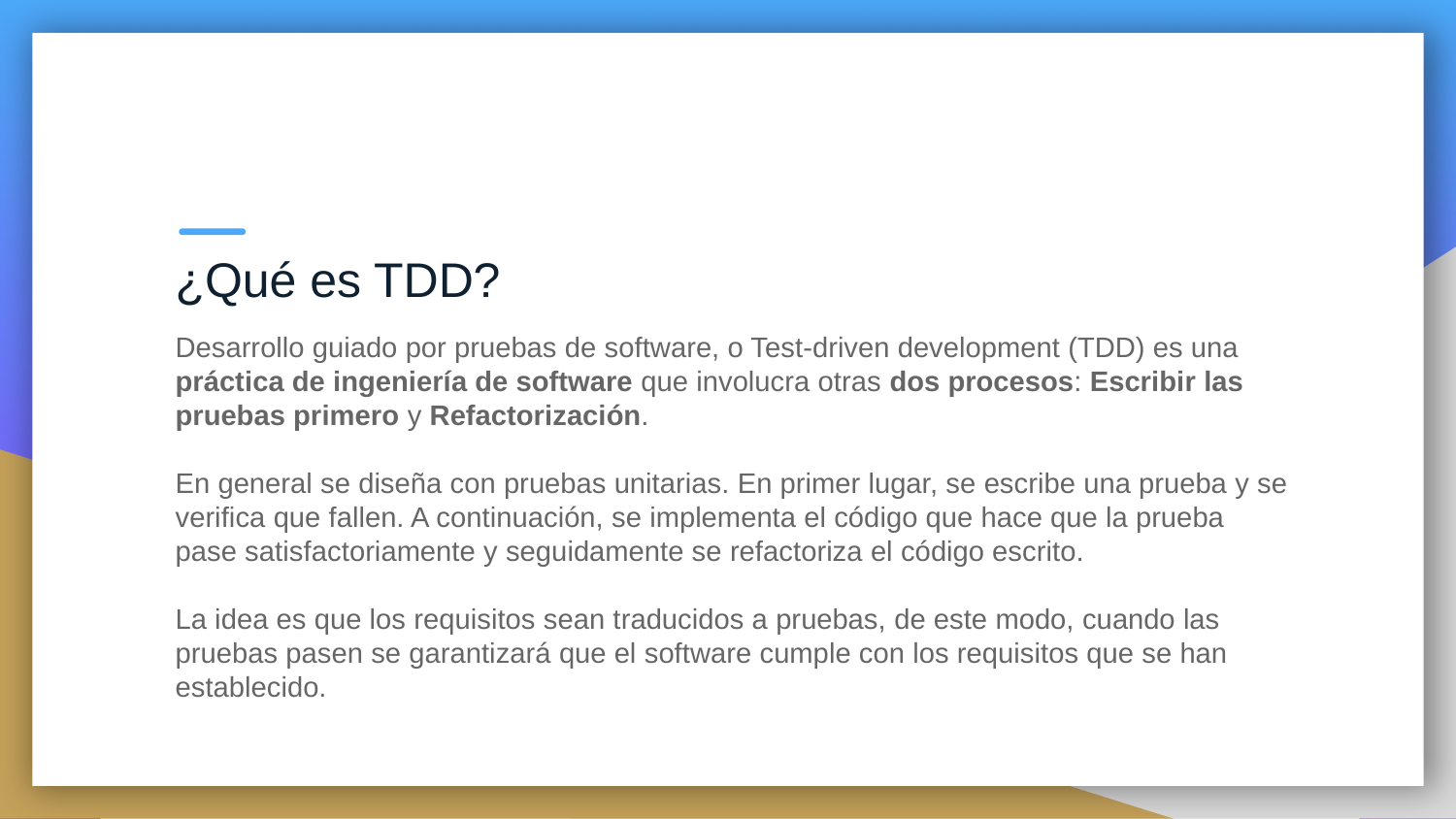

¿Qué es TDD?
Desarrollo guiado por pruebas de software, o Test-driven development (TDD) es una práctica de ingeniería de software que involucra otras dos procesos: Escribir las pruebas primero y Refactorización.

En general se diseña con pruebas unitarias. En primer lugar, se escribe una prueba y se verifica que fallen. A continuación, se implementa el código que hace que la prueba pase satisfactoriamente y seguidamente se refactoriza el código escrito.

La idea es que los requisitos sean traducidos a pruebas, de este modo, cuando las pruebas pasen se garantizará que el software cumple con los requisitos que se han establecido.